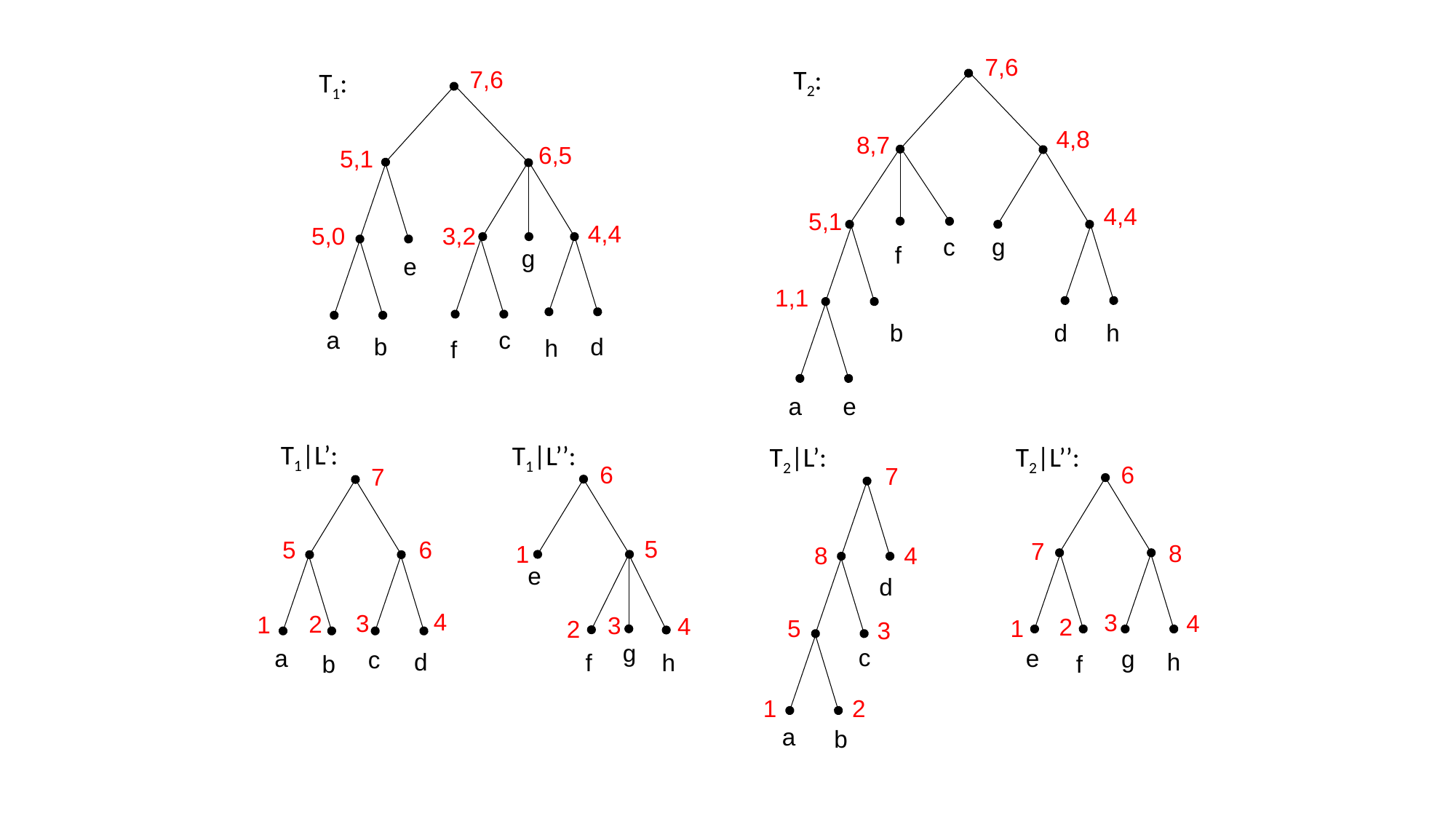

7,6
T2:
c
g
f
b
d
h
a
e
7,6
T1:
g
e
a
c
b
d
h
f
4,8
8,7
6,5
5,1
4,4
5,1
4,4
5,0
3,2
1,1
T1|L’:
a
c
d
b
T1|L’’:
e
g
f
h
T2|L’:
d
c
a
b
T2|L’’:
e
g
h
f
6
6
7
7
5
5
6
7
8
1
8
4
4
3
3
4
2
1
3
4
2
5
1
2
3
1
2